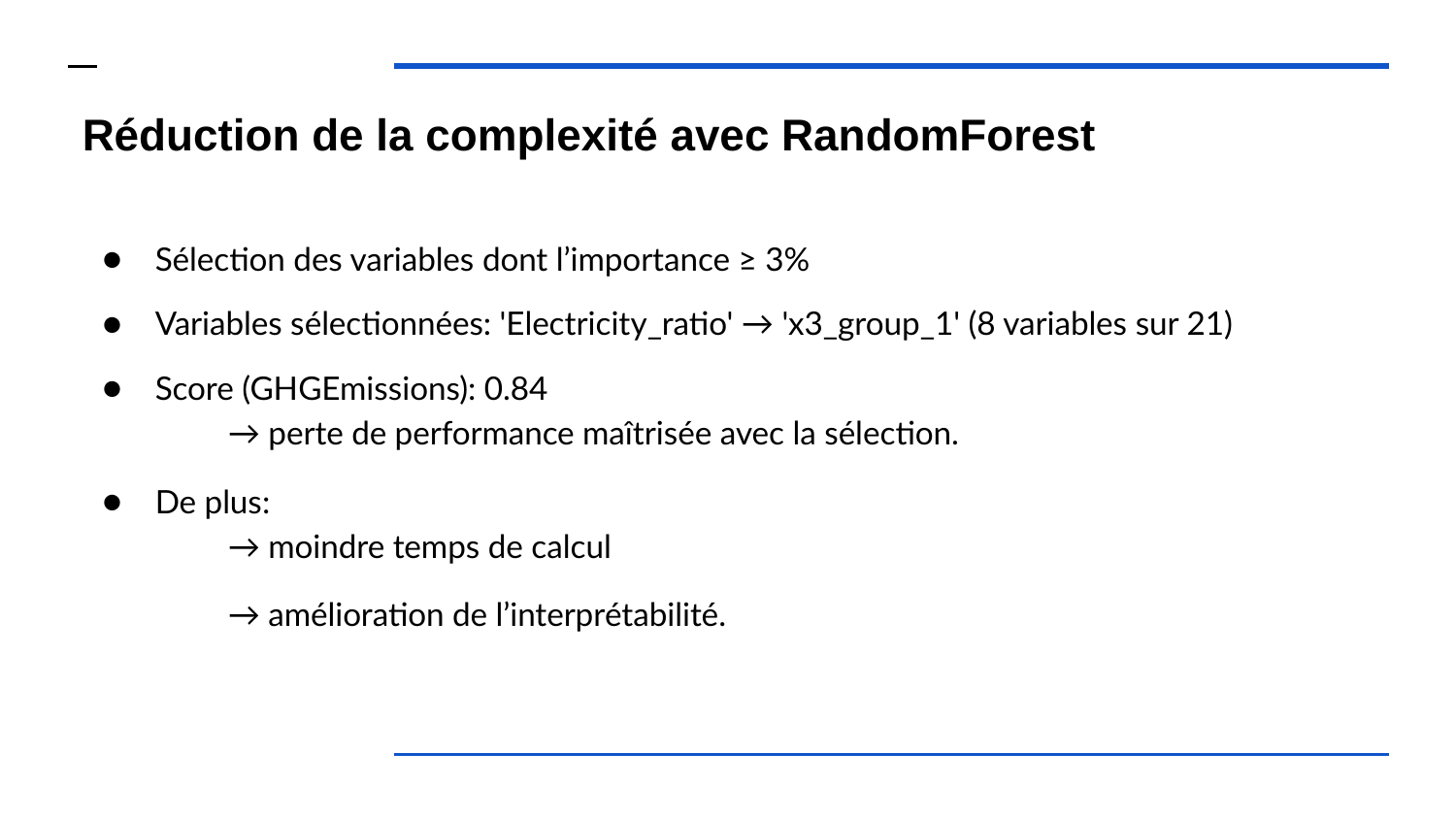

# Réduction de la complexité avec RandomForest
Sélection des variables dont l’importance ≥ 3%
Variables sélectionnées: 'Electricity_ratio' → 'x3_group_1' (8 variables sur 21)
Score (GHGEmissions): 0.84
→ perte de performance maîtrisée avec la sélection.
De plus:
→ moindre temps de calcul
→ amélioration de l’interprétabilité.